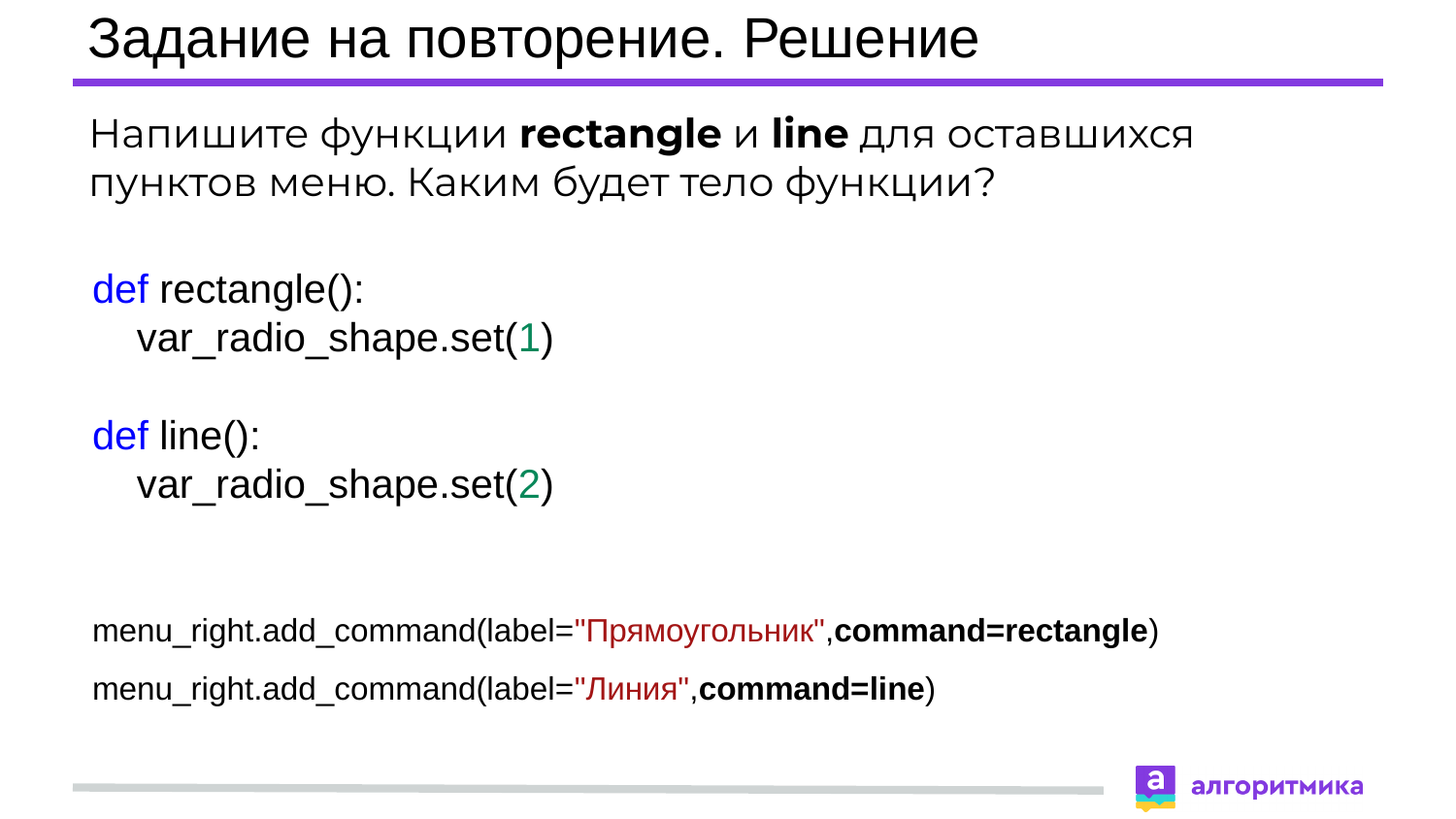

# Задание на повторение. Решение
Напишите функции rectangle и line для оставшихся пунктов меню. Каким будет тело функции?
def rectangle():
    var_radio_shape.set(1)
def line():
    var_radio_shape.set(2)
menu_right.add_command(label="Прямоугольник",command=rectangle)
menu_right.add_command(label="Линия",command=line)